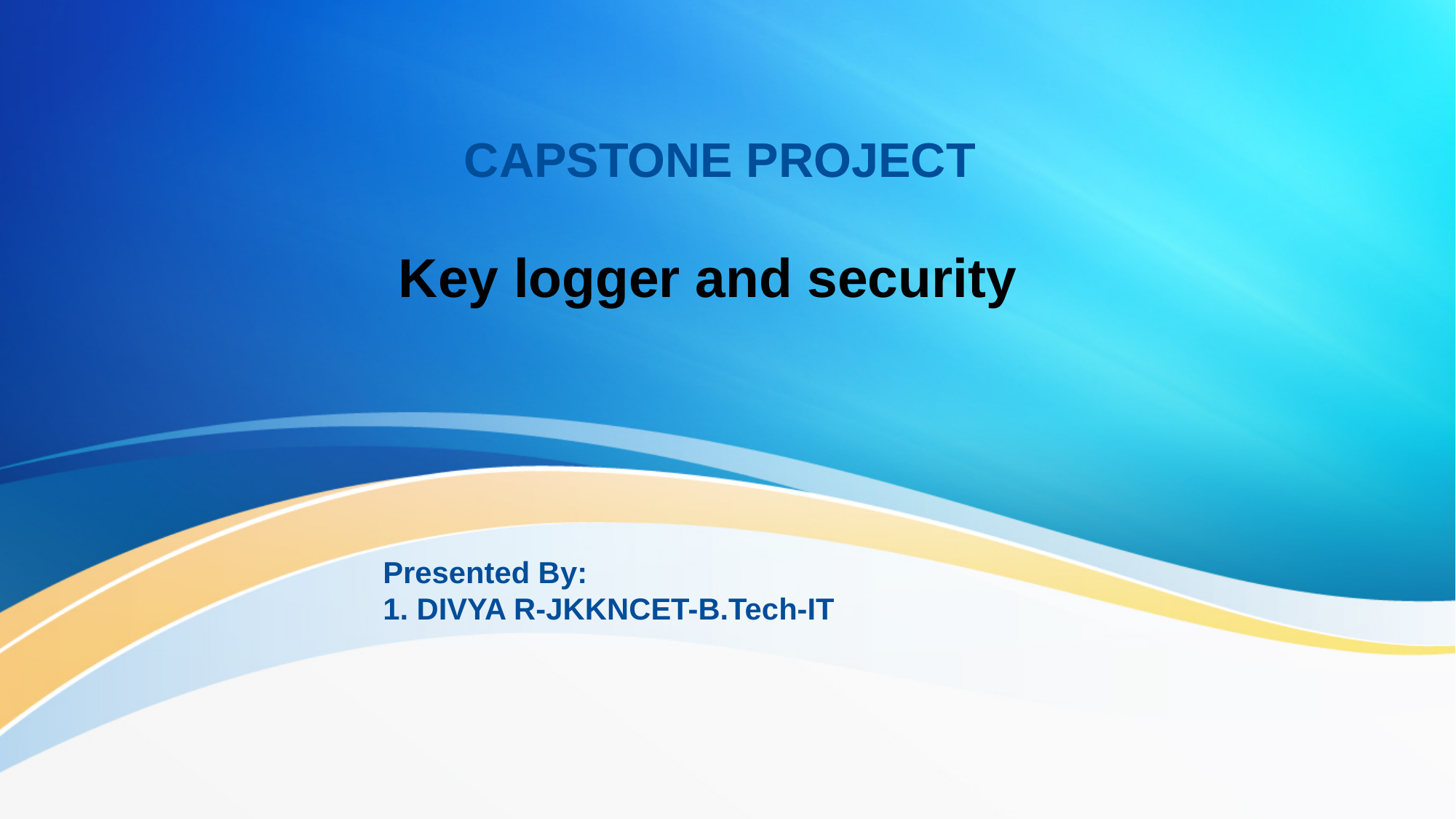

CAPSTONE PROJECT
# Key logger and security
Presented By:
1. DIVYA R-JKKNCET-B.Tech-IT